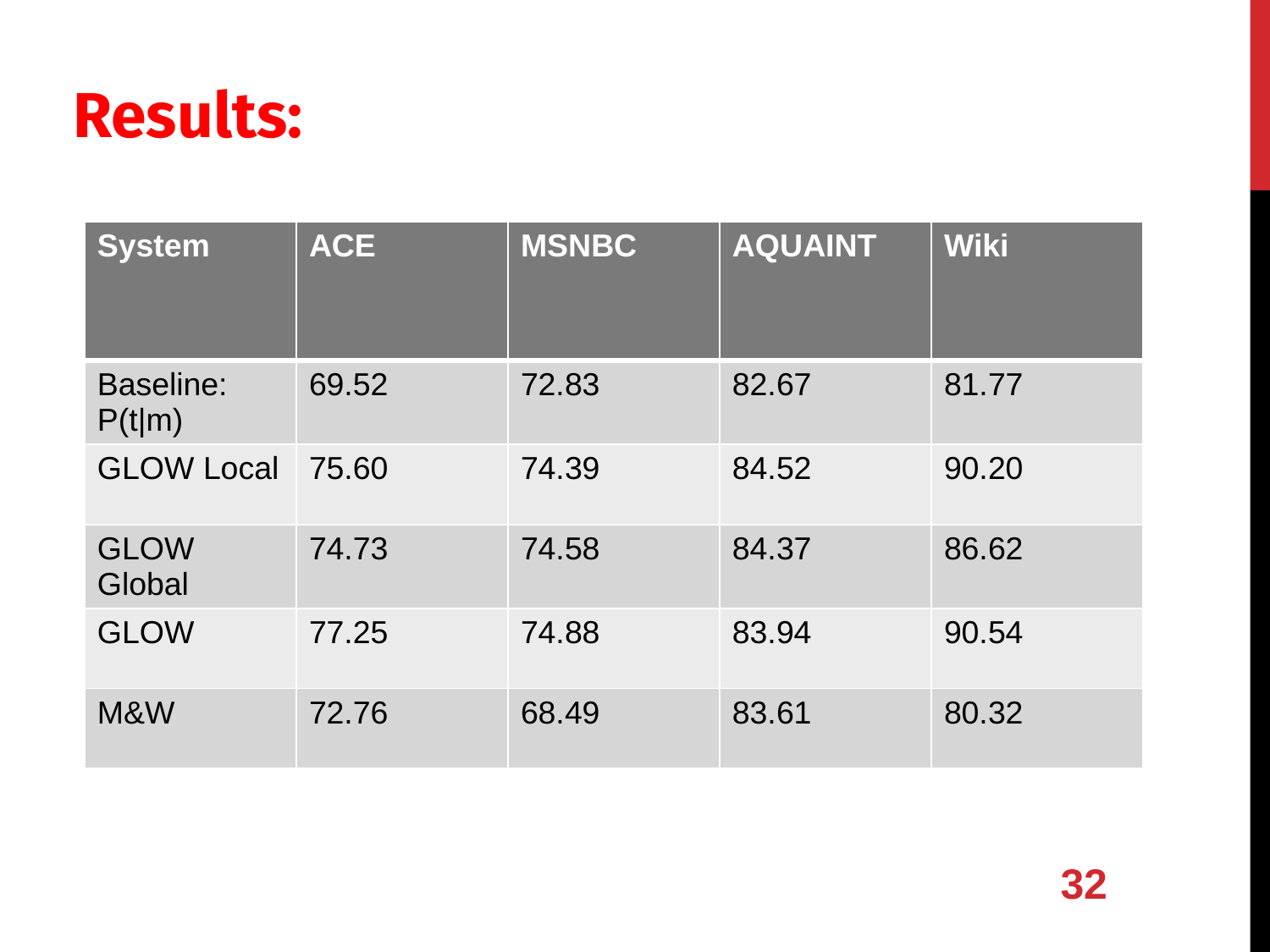

Results:
| System | ACE | MSNBC | AQUAINT | Wiki |
| --- | --- | --- | --- | --- |
| Baseline: P(t|m) | 69.52 | 72.83 | 82.67 | 81.77 |
| GLOW Local | 75.60 | 74.39 | 84.52 | 90.20 |
| GLOW Global | 74.73 | 74.58 | 84.37 | 86.62 |
| GLOW | 77.25 | 74.88 | 83.94 | 90.54 |
| M&W | 72.76 | 68.49 | 83.61 | 80.32 |
32